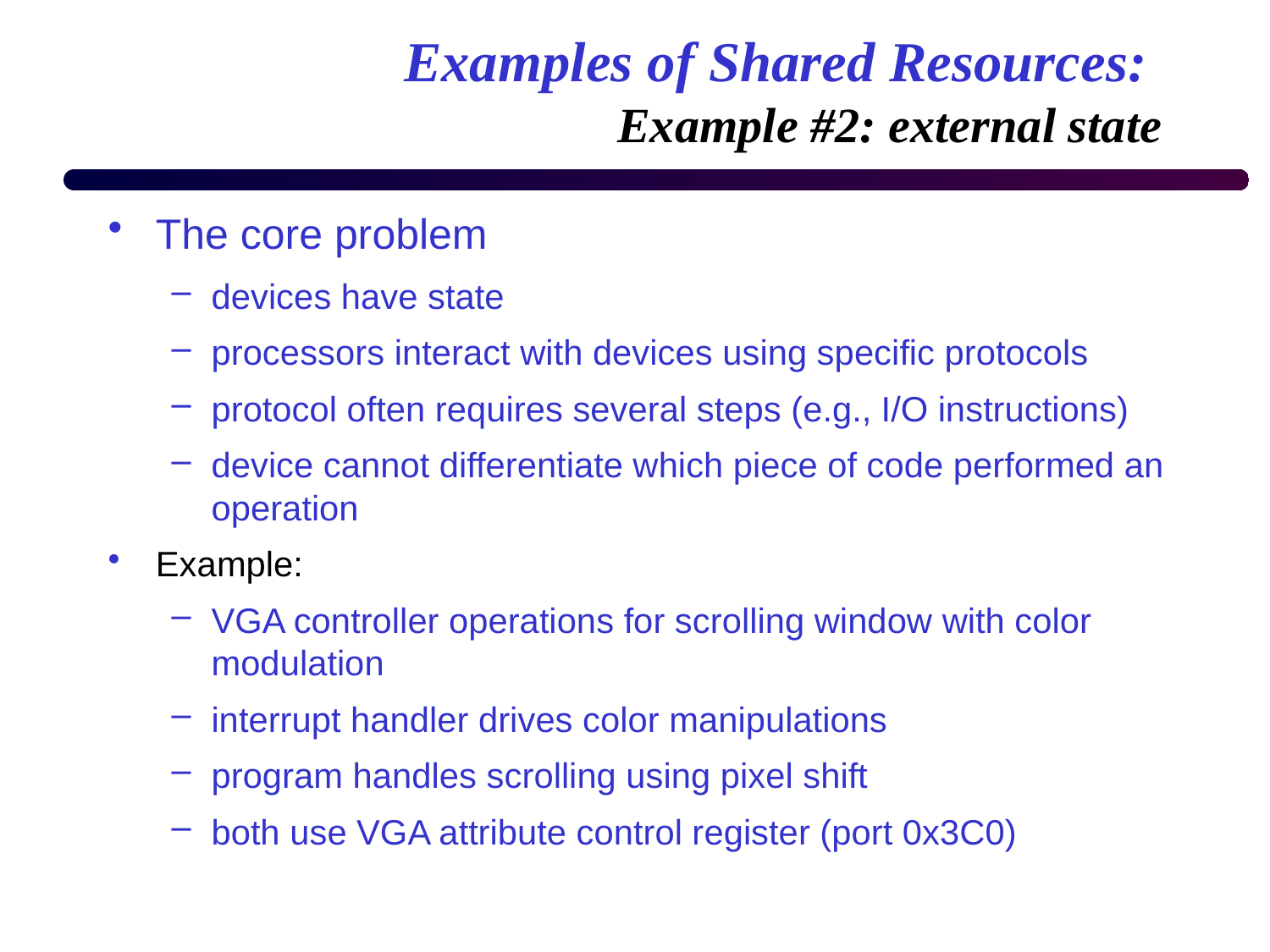

# Examples of Shared Resources: Example #2: external state
The core problem
devices have state
processors interact with devices using specific protocols
protocol often requires several steps (e.g., I/O instructions)
device cannot differentiate which piece of code performed an operation
Example:
VGA controller operations for scrolling window with color modulation
interrupt handler drives color manipulations
program handles scrolling using pixel shift
both use VGA attribute control register (port 0x3C0)